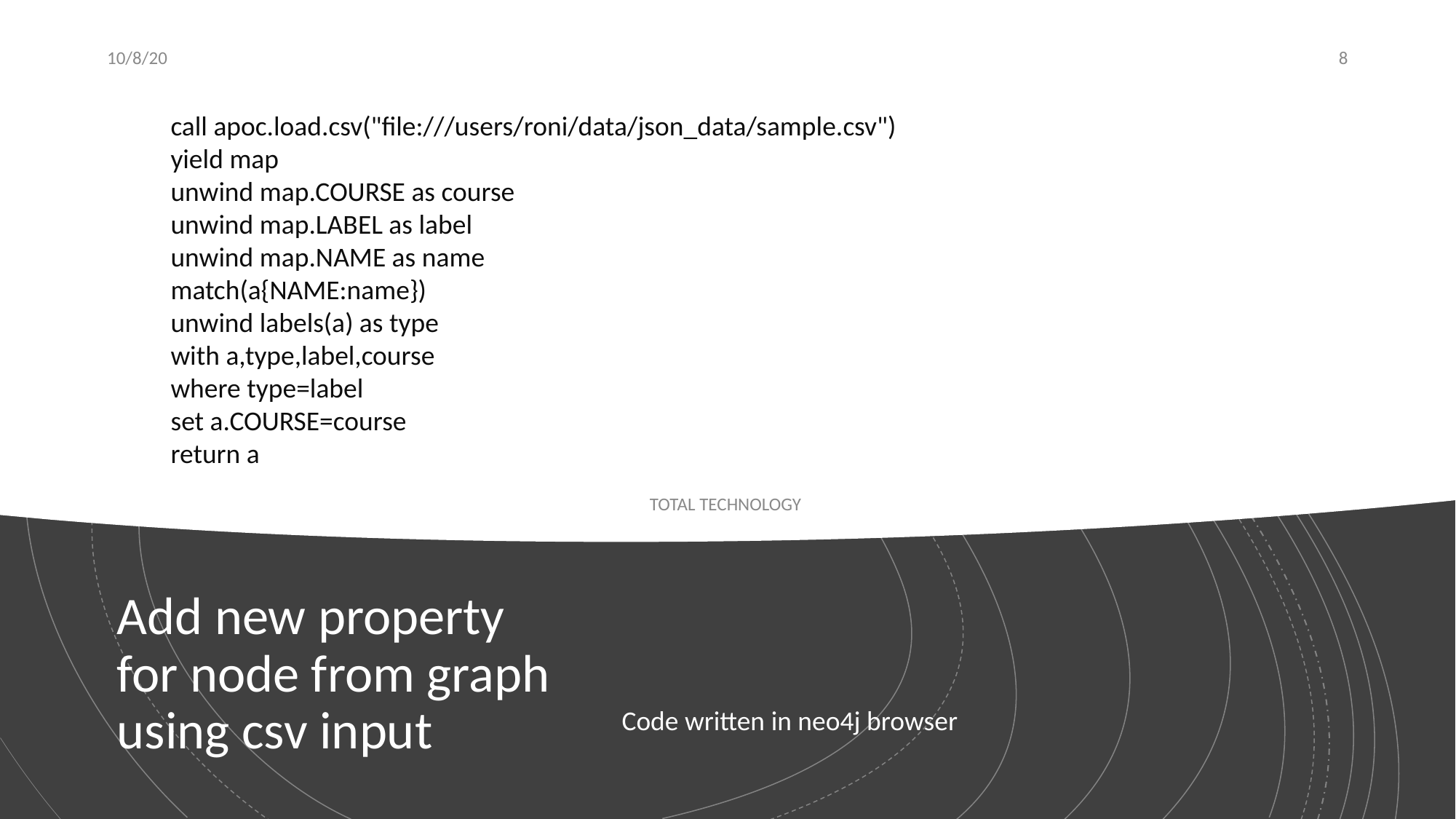

10/8/20
8
call apoc.load.csv("file:///users/roni/data/json_data/sample.csv")
yield map
unwind map.COURSE as course
unwind map.LABEL as label
unwind map.NAME as name
match(a{NAME:name})
unwind labels(a) as type
with a,type,label,course
where type=label
set a.COURSE=course
return a
TOTAL TECHNOLOGY
# Add new property for node from graph using csv input

Code written in neo4j browser